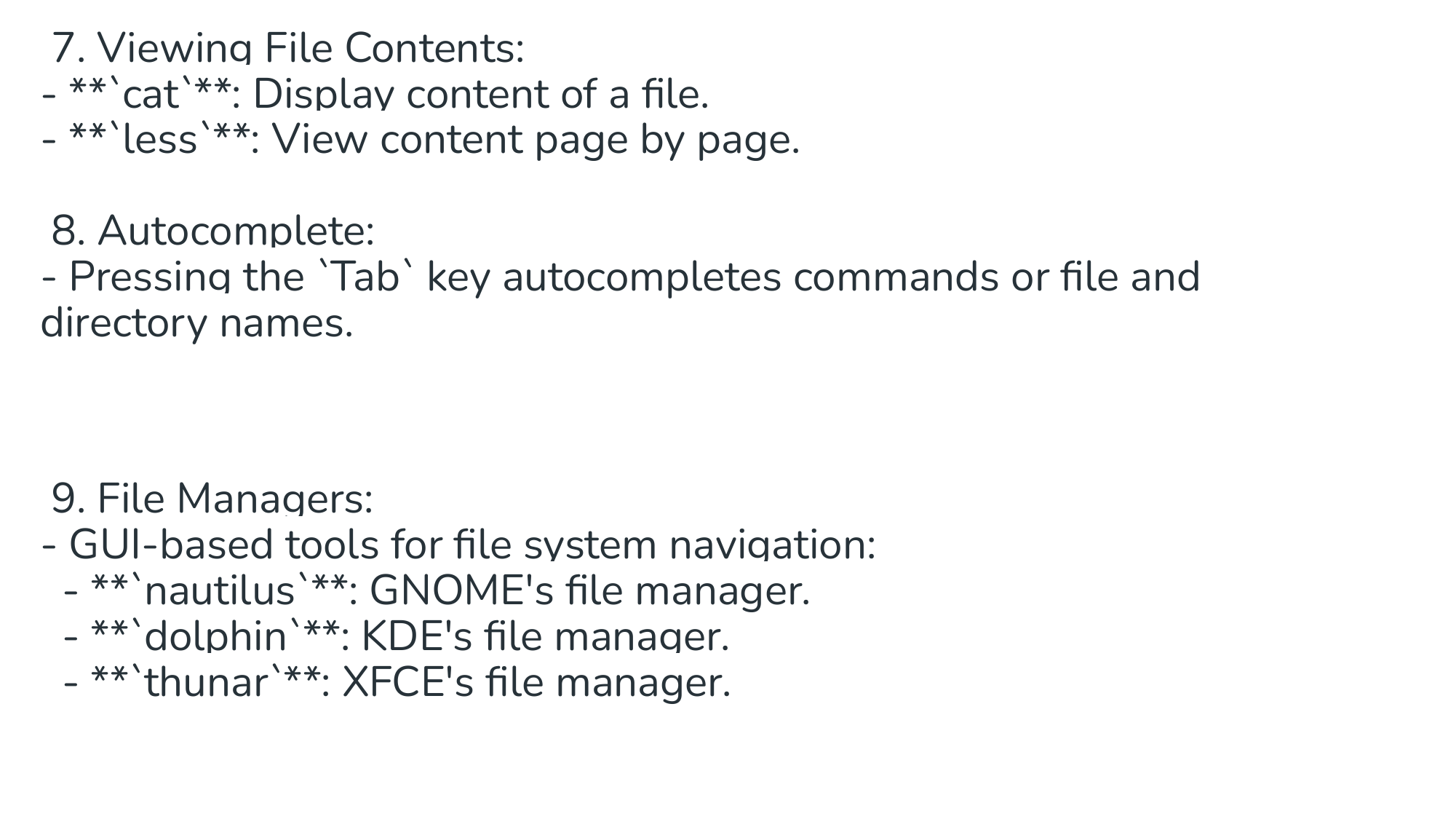

7. Viewing File Contents:
- **`cat`**: Display content of a file.
- **`less`**: View content page by page.

 8. Autocomplete:
- Pressing the `Tab` key autocompletes commands or file and directory names.

 9. File Managers:
- GUI-based tools for file system navigation:
  - **`nautilus`**: GNOME's file manager.
  - **`dolphin`**: KDE's file manager.
  - **`thunar`**: XFCE's file manager.